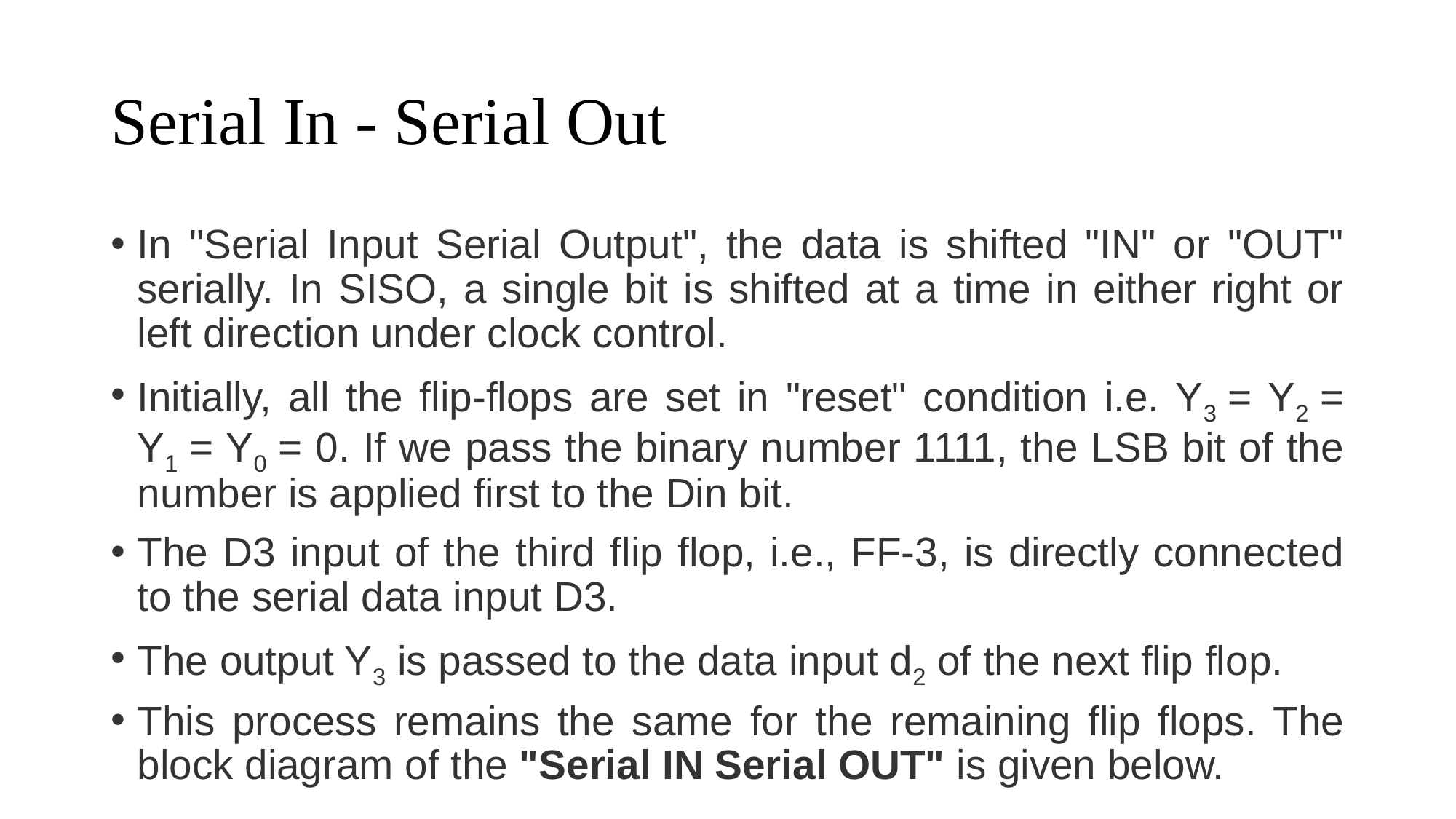

# Serial In - Serial Out
In "Serial Input Serial Output", the data is shifted "IN" or "OUT" serially. In SISO, a single bit is shifted at a time in either right or left direction under clock control.
Initially, all the flip-flops are set in "reset" condition i.e. Y3 = Y2 = Y1 = Y0 = 0. If we pass the binary number 1111, the LSB bit of the number is applied first to the Din bit.
The D3 input of the third flip flop, i.e., FF-3, is directly connected to the serial data input D3.
The output Y3 is passed to the data input d2 of the next flip flop.
This process remains the same for the remaining flip flops. The block diagram of the "Serial IN Serial OUT" is given below.